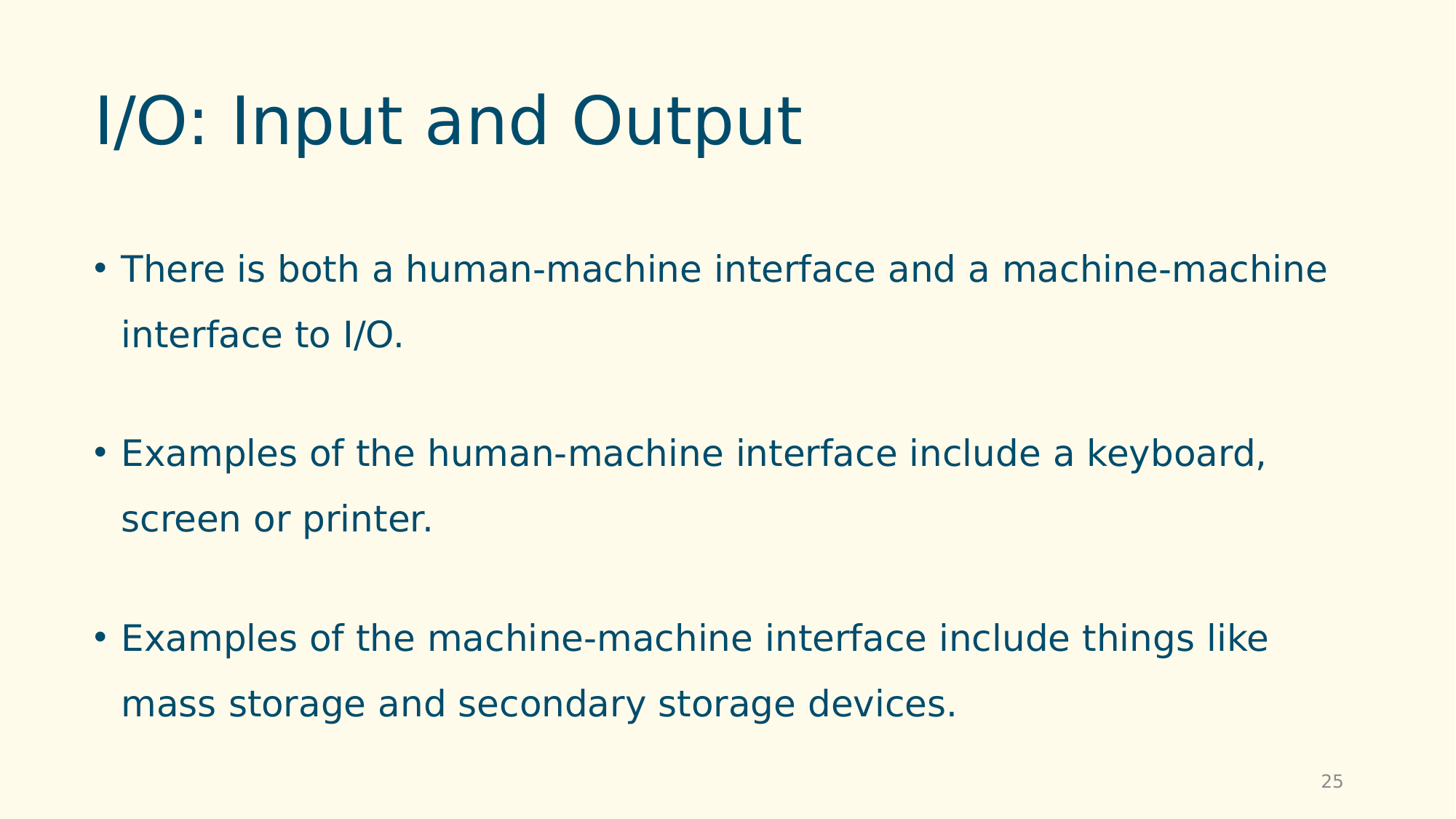

# I/O: Input and Output
There is both a human-machine interface and a machine-machine interface to I/O.

Examples of the human-machine interface include a keyboard, screen or printer.

Examples of the machine-machine interface include things like mass storage and secondary storage devices.

25